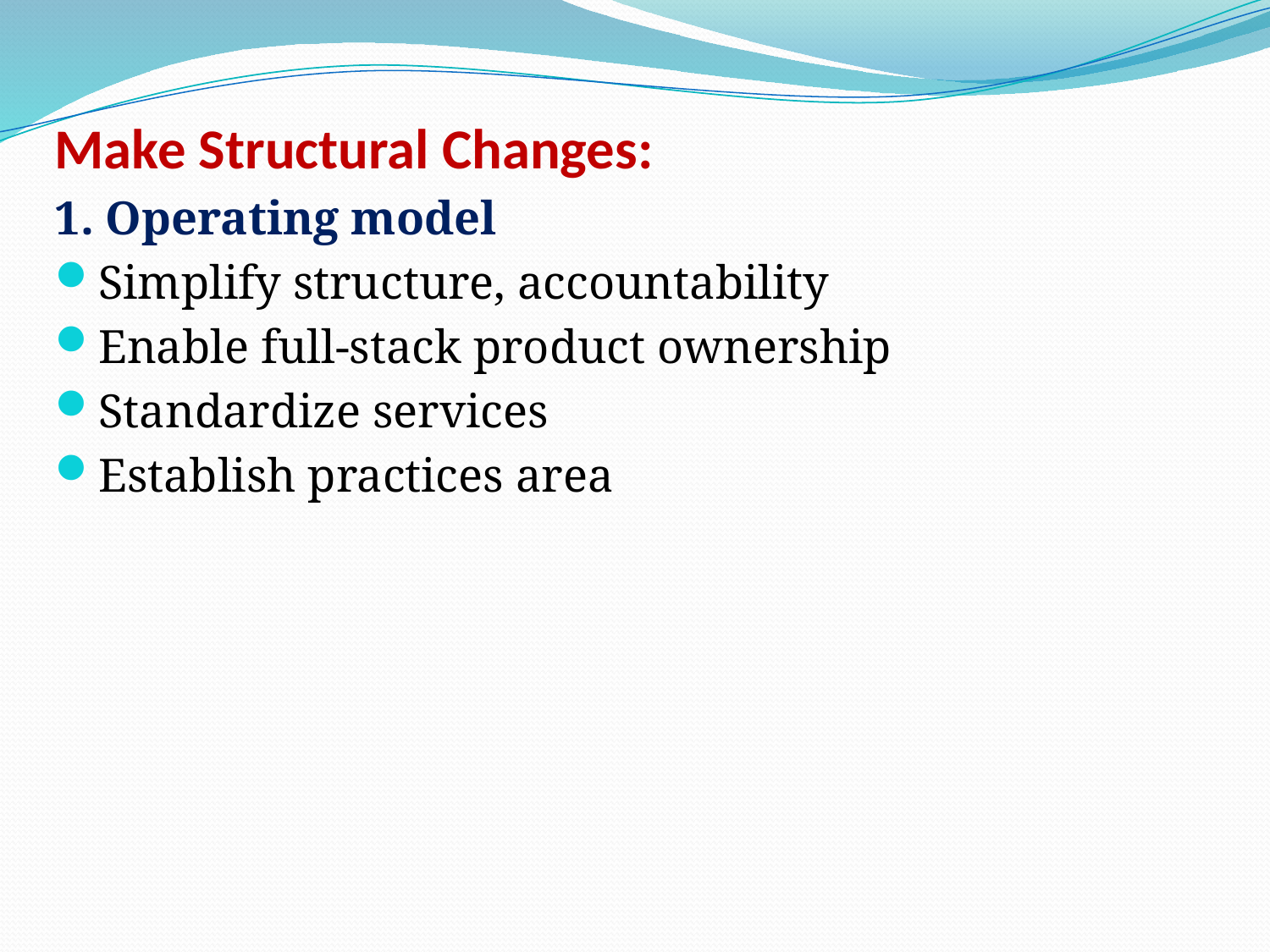

Make Structural Changes:
1. Operating model
Simplify structure, accountability
Enable full-stack product ownership
Standardize services
Establish practices area